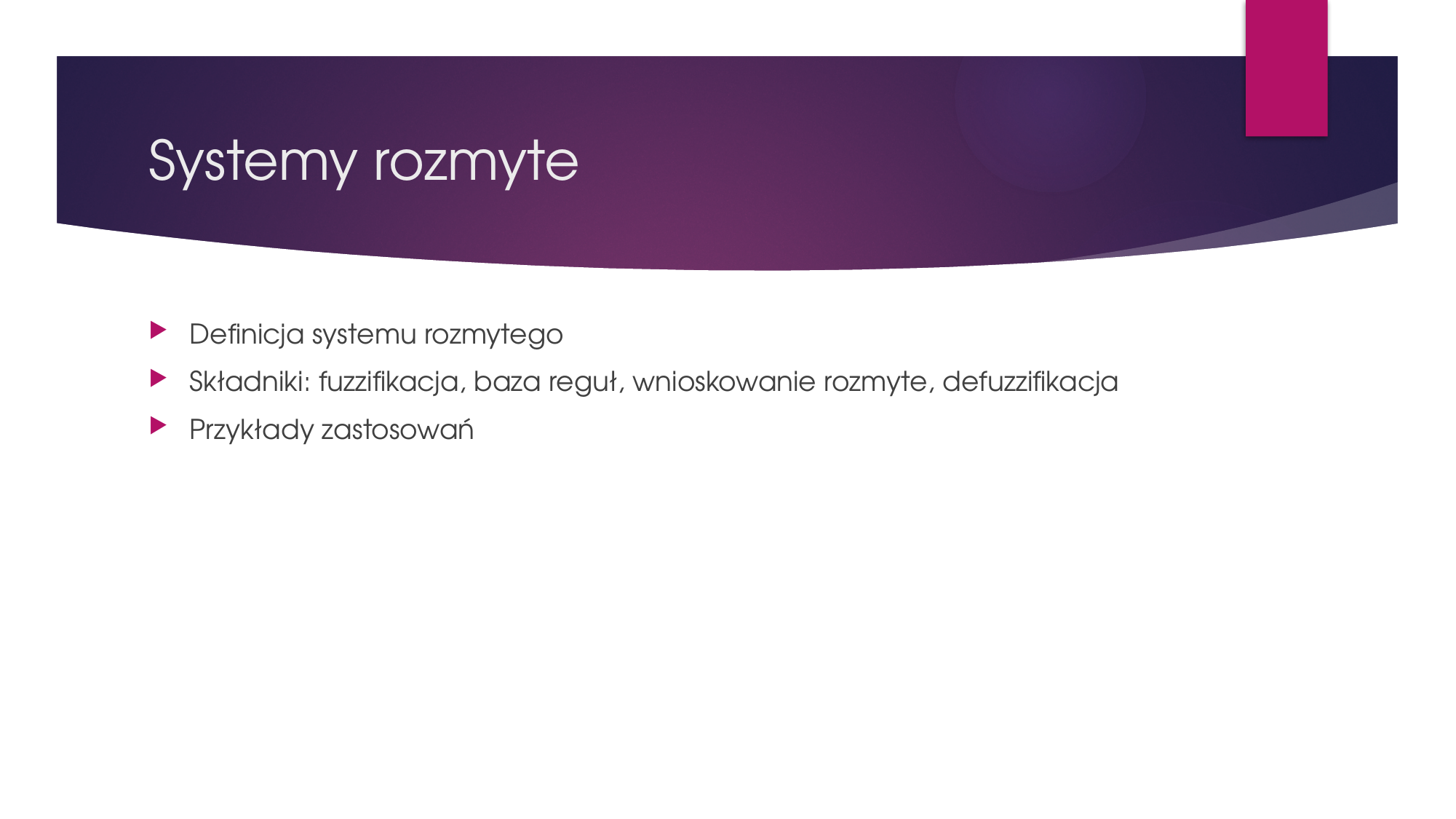

# Systemy rozmyte
Definicja systemu rozmytego
Składniki: fuzzifikacja, baza reguł, wnioskowanie rozmyte, defuzzifikacja
Przykłady zastosowań